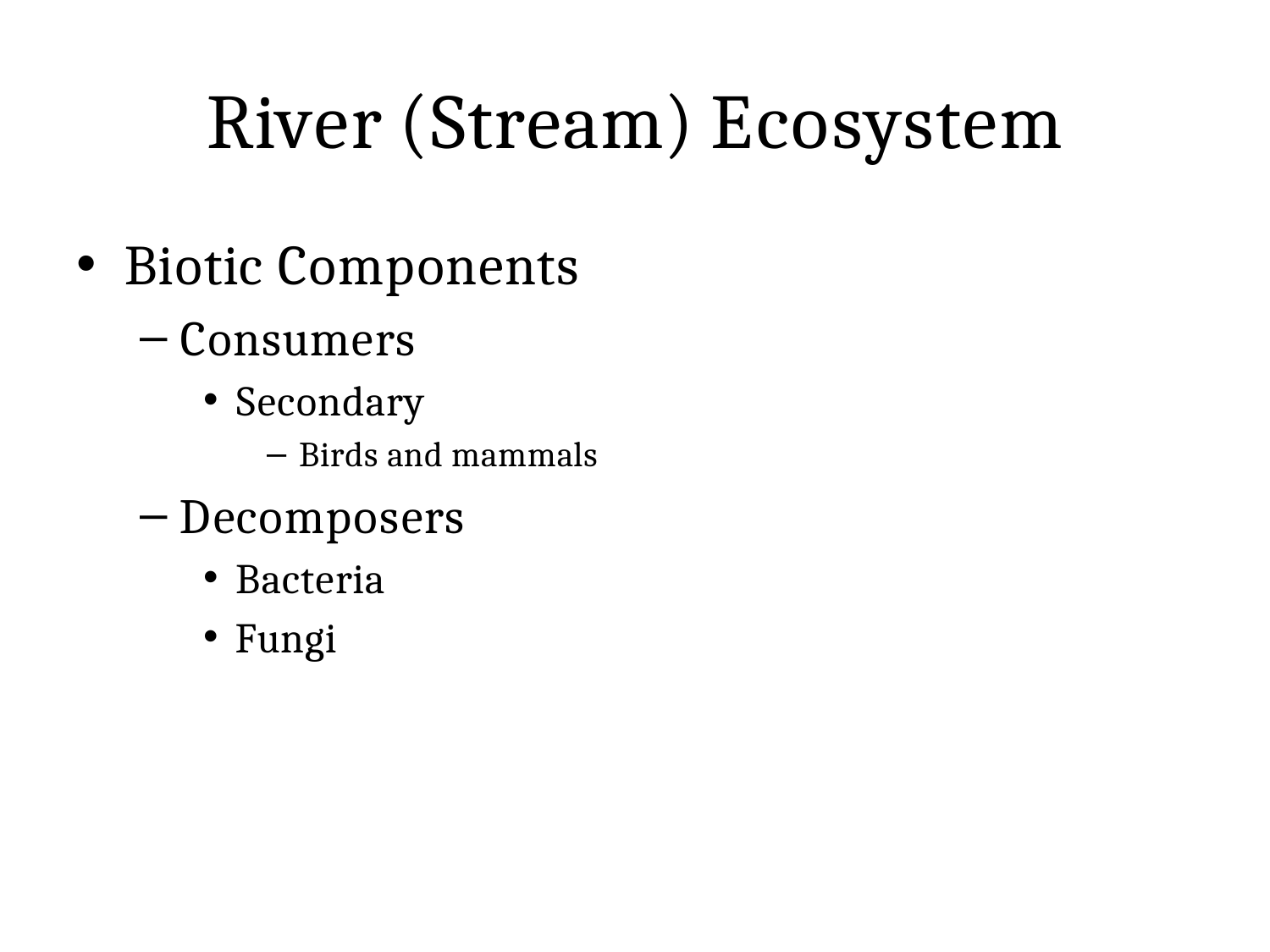

# River (Stream) Ecosystem
Biotic Components
Consumers
Secondary
Birds and mammals
Decomposers
Bacteria
Fungi